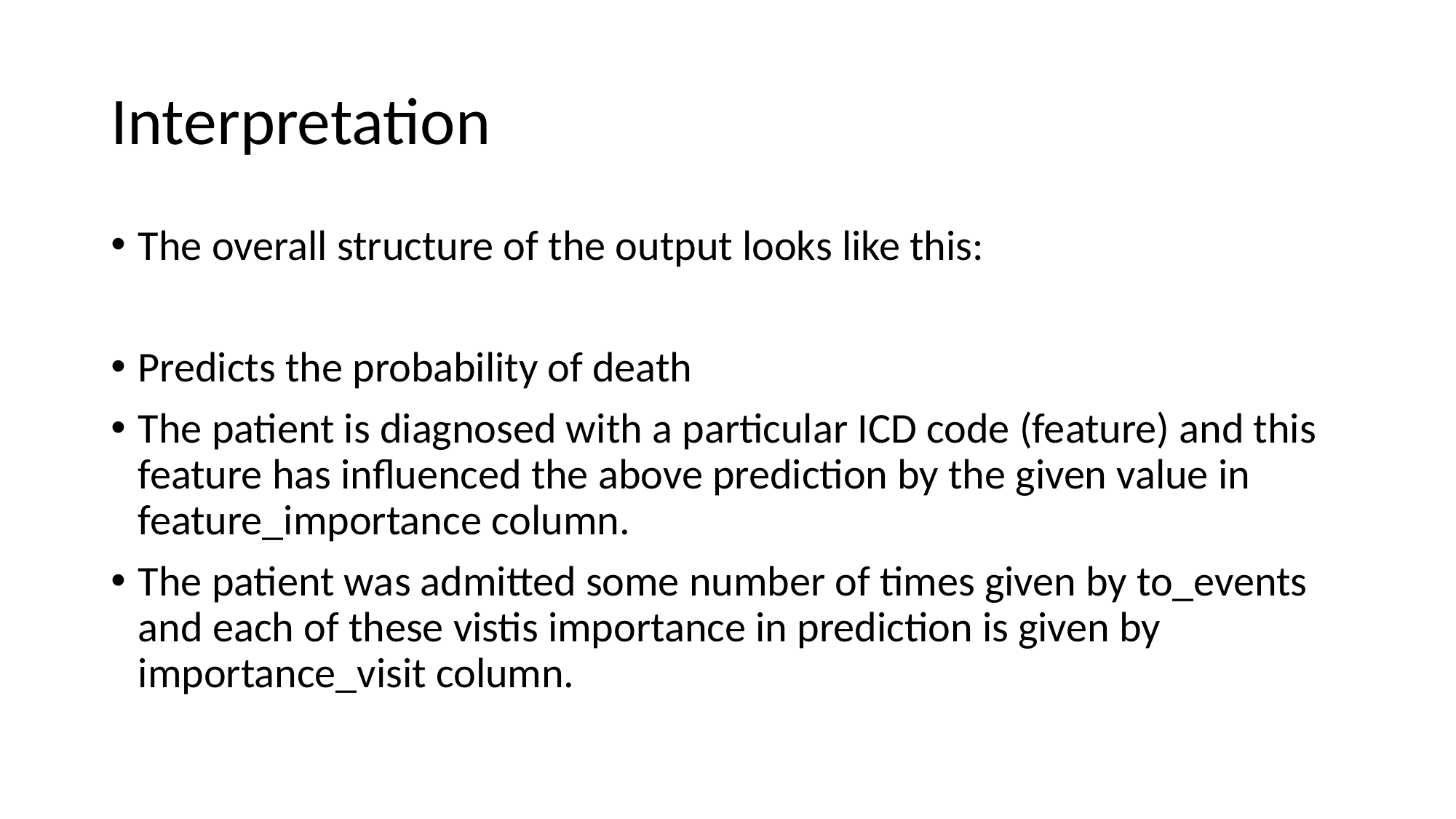

# Interpretation
The overall structure of the output looks like this:

Predicts the probability of death
The patient is diagnosed with a particular ICD code (feature) and this feature has influenced the above prediction by the given value in feature_importance column.
The patient was admitted some number of times given by to_events and each of these vistis importance in prediction is given by importance_visit column.